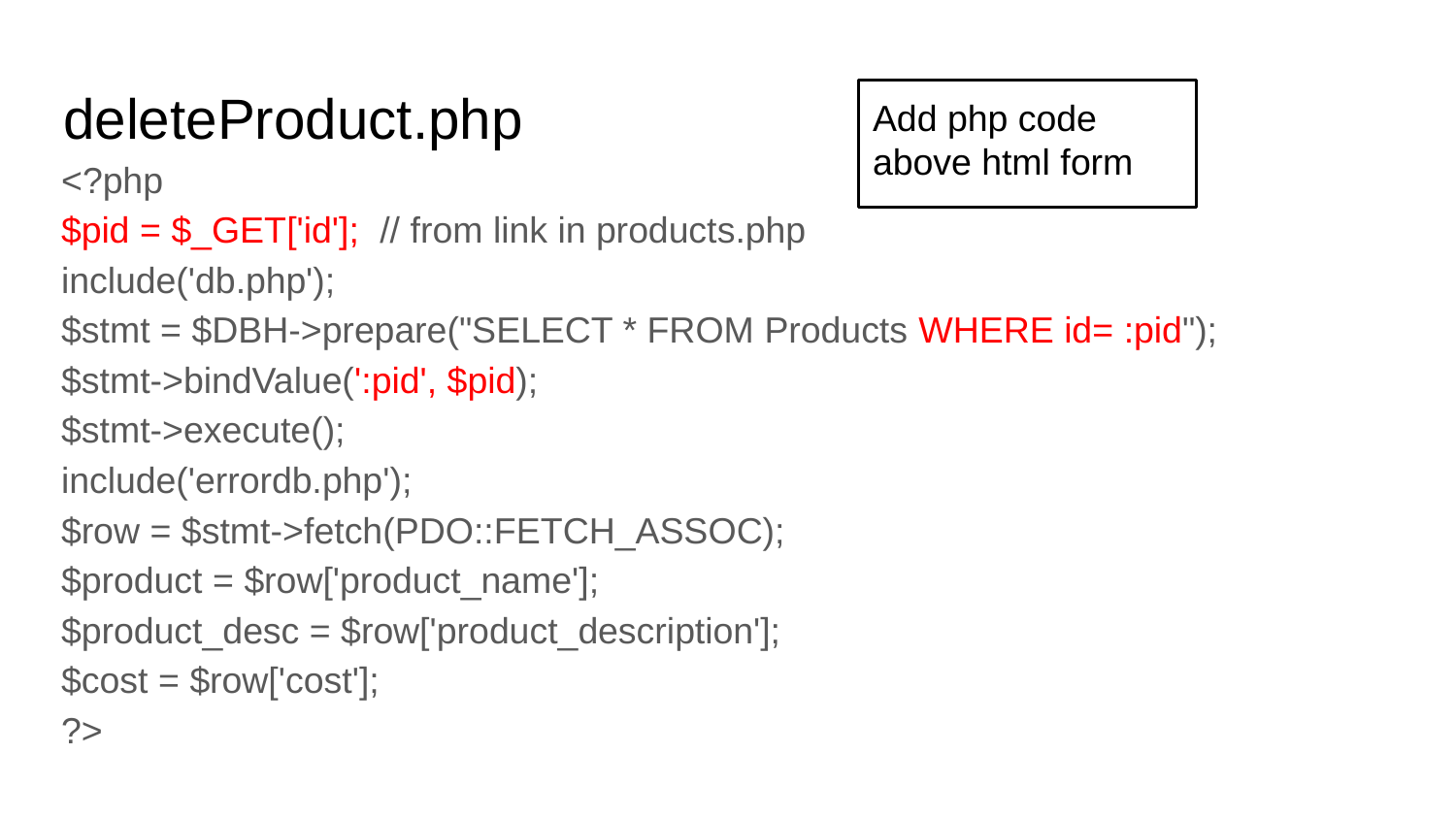

# deleteProduct.php
Add php code above html form

<?php
$pid = $_GET['id'];  // from link in products.php
include('db.php');
$stmt = $DBH->prepare("SELECT * FROM Products WHERE id= :pid");
$stmt->bindValue(':pid', $pid);
$stmt->execute();
include('errordb.php');
$row = $stmt->fetch(PDO::FETCH_ASSOC);
$product = $row['product_name'];
$product_desc = $row['product_description'];
$cost = $row['cost'];
?>